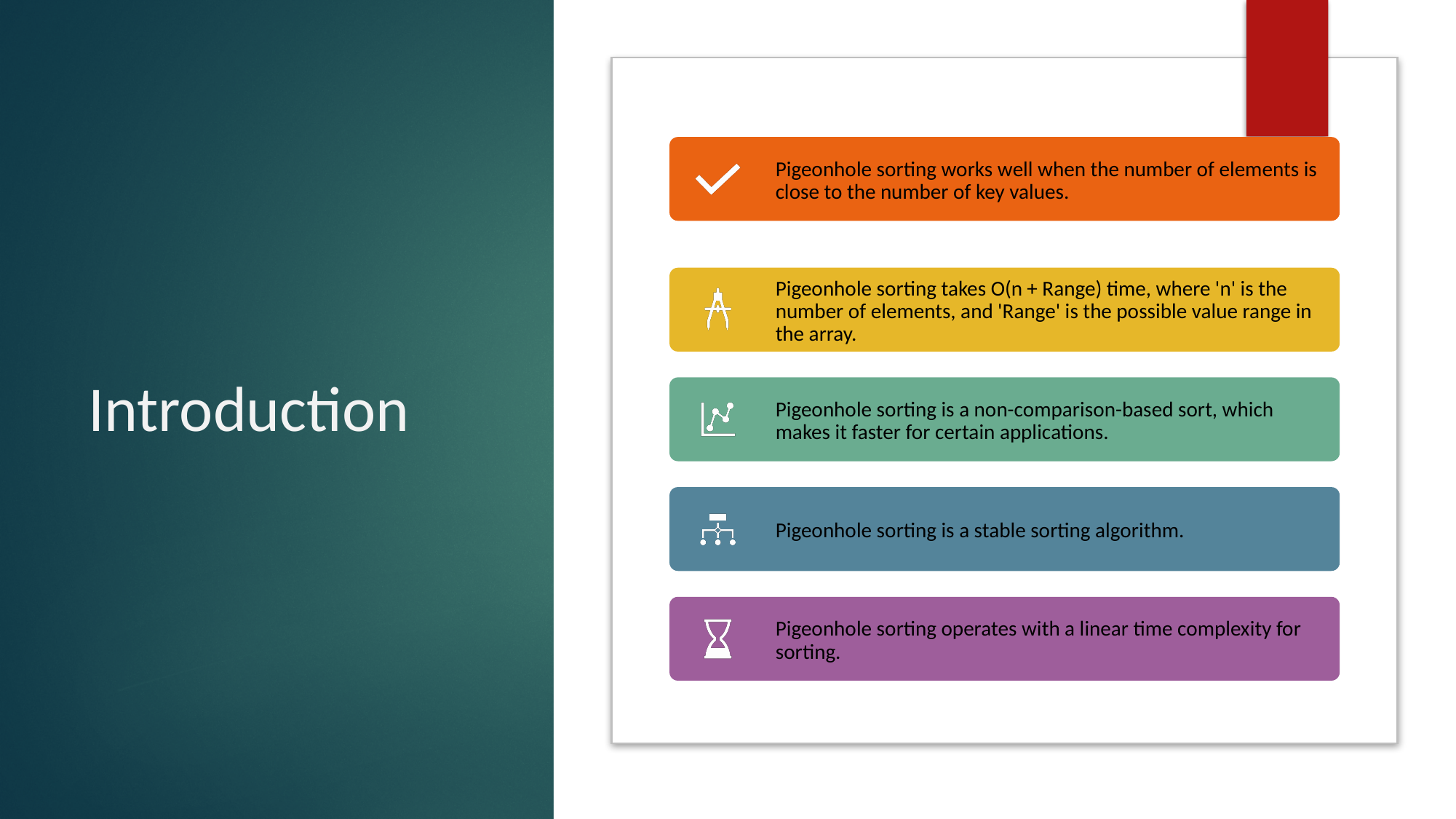

Pigeonhole sorting works well when the number of elements is close to the number of key values.
Pigeonhole sorting takes O(n + Range) time, where 'n' is the number of elements, and 'Range' is the possible value range in the array.
Pigeonhole sorting is a non-comparison-based sort, which makes it faster for certain applications.
Pigeonhole sorting is a stable sorting algorithm.
Pigeonhole sorting operates with a linear time complexity for sorting.
# Introduction